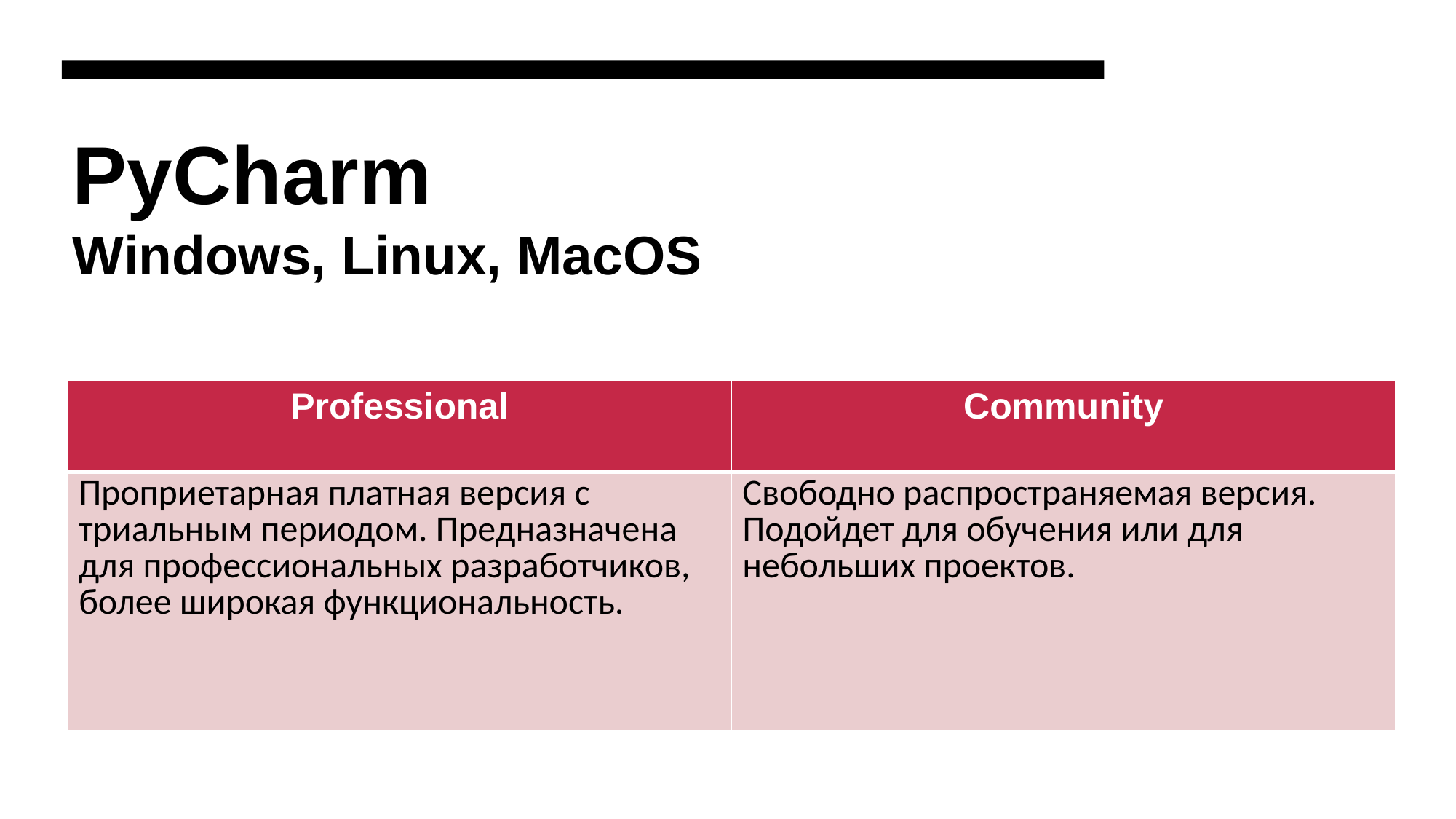

# PyCharm Windows, Linux, MacOS
| Professional | Community |
| --- | --- |
| Проприетарная платная версия с триальным периодом. Предназначена для профессиональных разработчиков, более широкая функциональность. | Свободно распространяемая версия. Подойдет для обучения или для небольших проектов. |